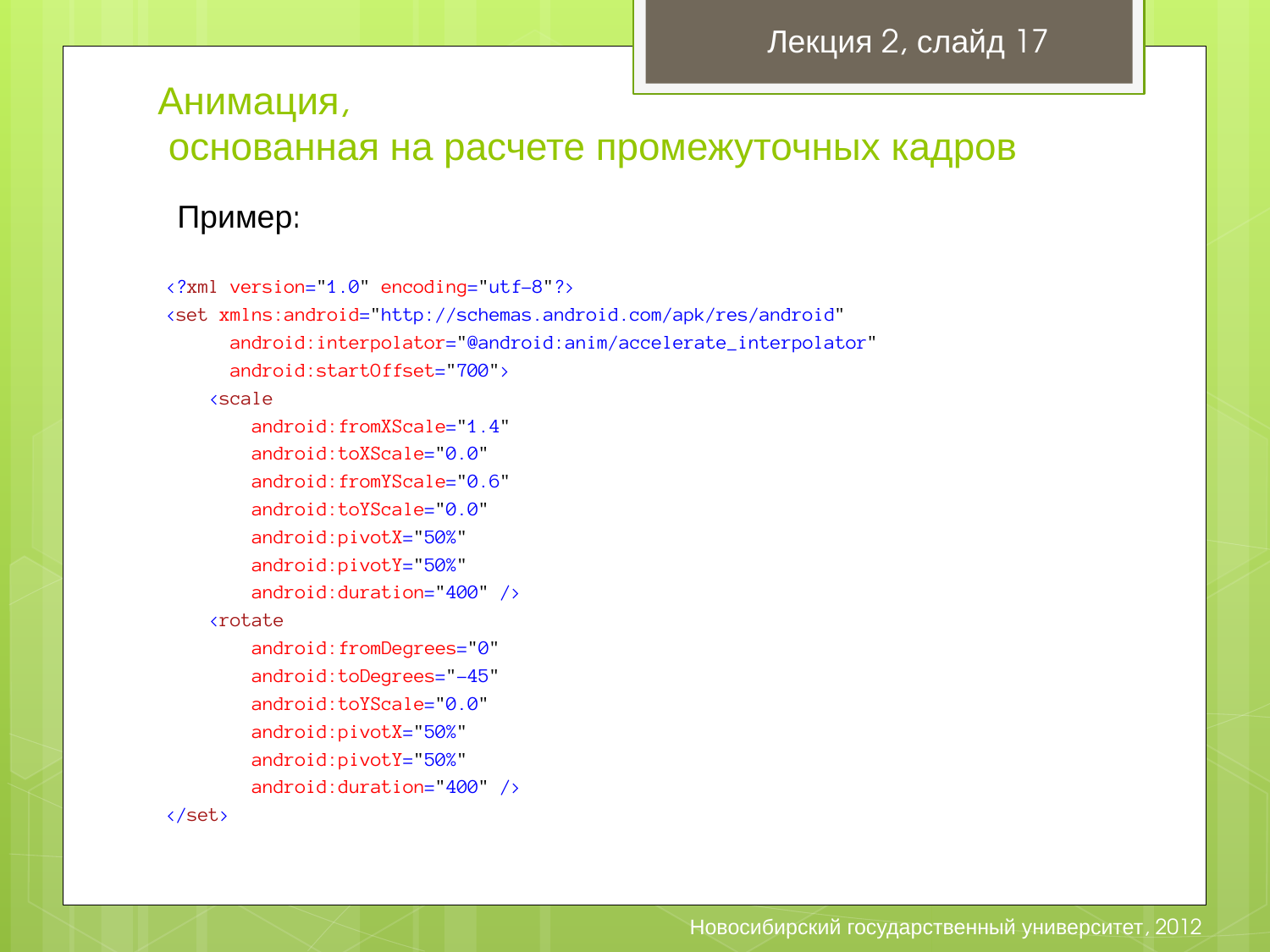

Лекция 2, слайд 17
# Анимация, основанная на расчете промежуточных кадров
Пример:
<?xml version="1.0" encoding="utf-8"?>
<set xmlns:android="http://schemas.android.com/apk/res/android"
      android:interpolator="@android:anim/accelerate_interpolator"
      android:startOffset="700">
    <scale
        android:fromXScale="1.4"
        android:toXScale="0.0"
        android:fromYScale="0.6"
        android:toYScale="0.0"
        android:pivotX="50%"
        android:pivotY="50%"
        android:duration="400" />
    <rotate
        android:fromDegrees="0"
        android:toDegrees="-45"
        android:toYScale="0.0"
        android:pivotX="50%"
        android:pivotY="50%"
        android:duration="400" />
</set>

Новосибирский государственный университет, 2012